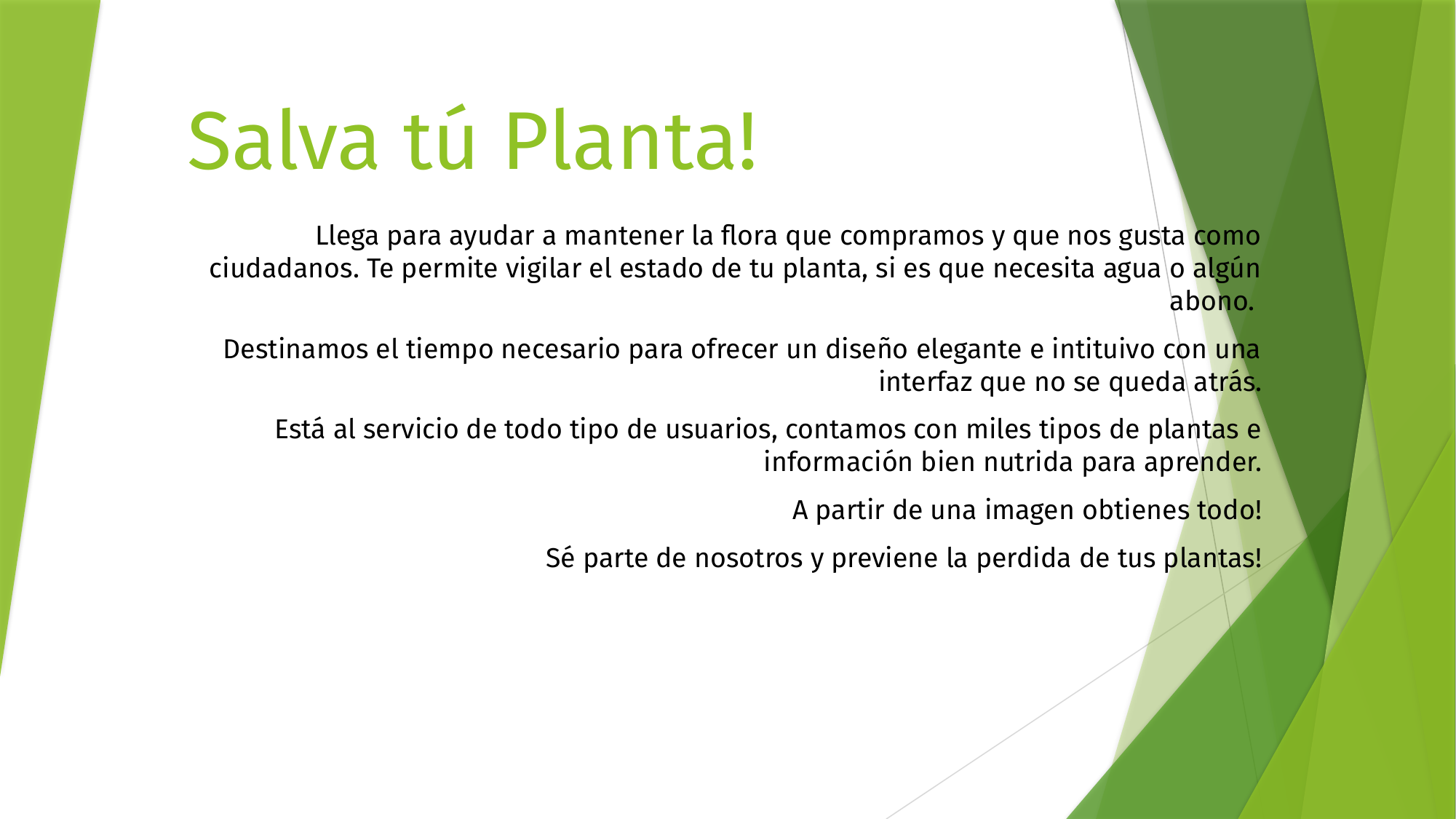

# Salva tú Planta!
Llega para ayudar a mantener la flora que compramos y que nos gusta como ciudadanos. Te permite vigilar el estado de tu planta, si es que necesita agua o algún abono.
Destinamos el tiempo necesario para ofrecer un diseño elegante e intituivo con una interfaz que no se queda atrás.
Está al servicio de todo tipo de usuarios, contamos con miles tipos de plantas e información bien nutrida para aprender.
A partir de una imagen obtienes todo!
Sé parte de nosotros y previene la perdida de tus plantas!